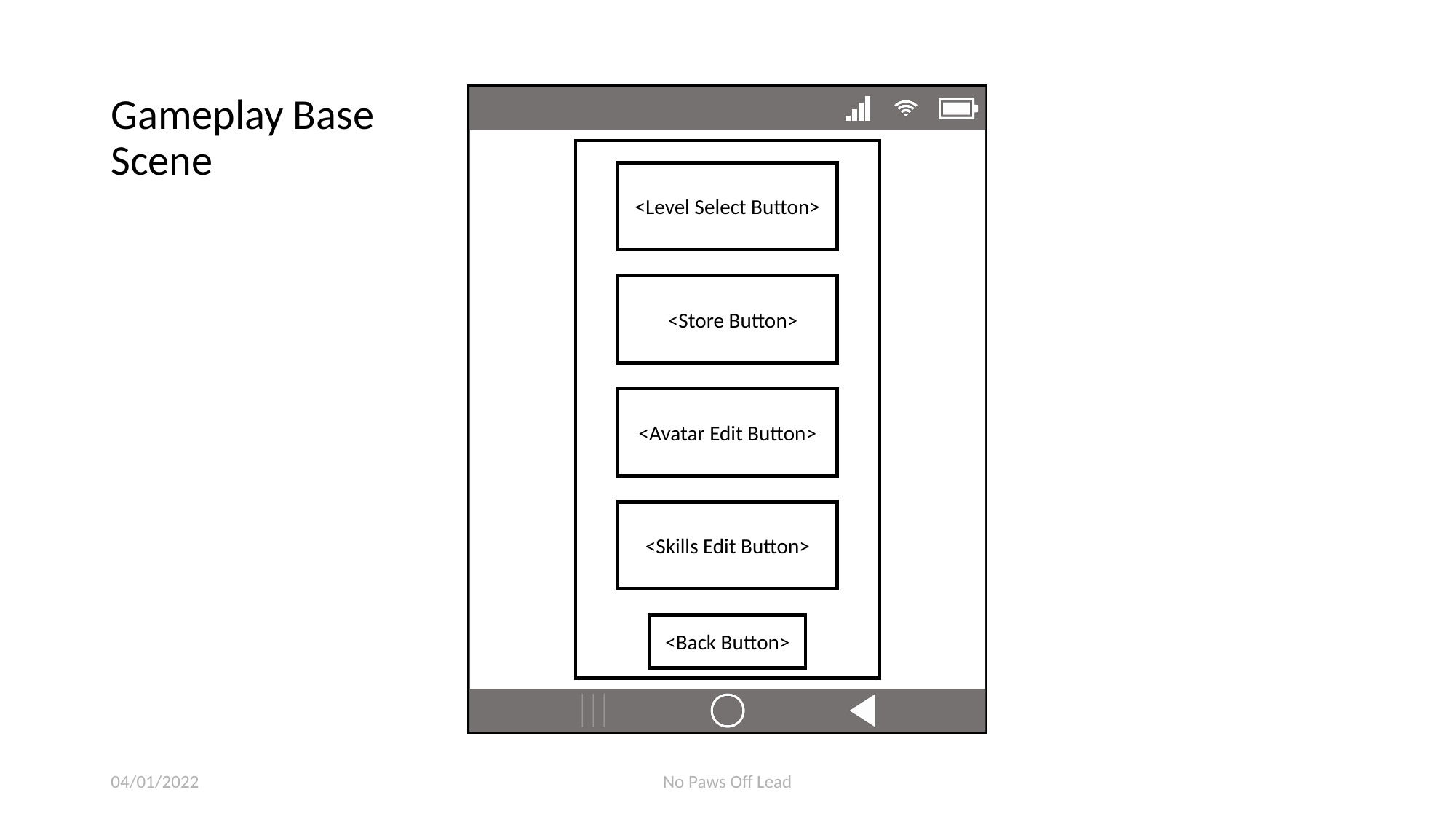

Gameplay Base Scene

<Level Select Button>
<<Store Button>
<Avatar Edit Button>
<Skills Edit Button>
<Back Button>
04/01/2022
No Paws Off Lead